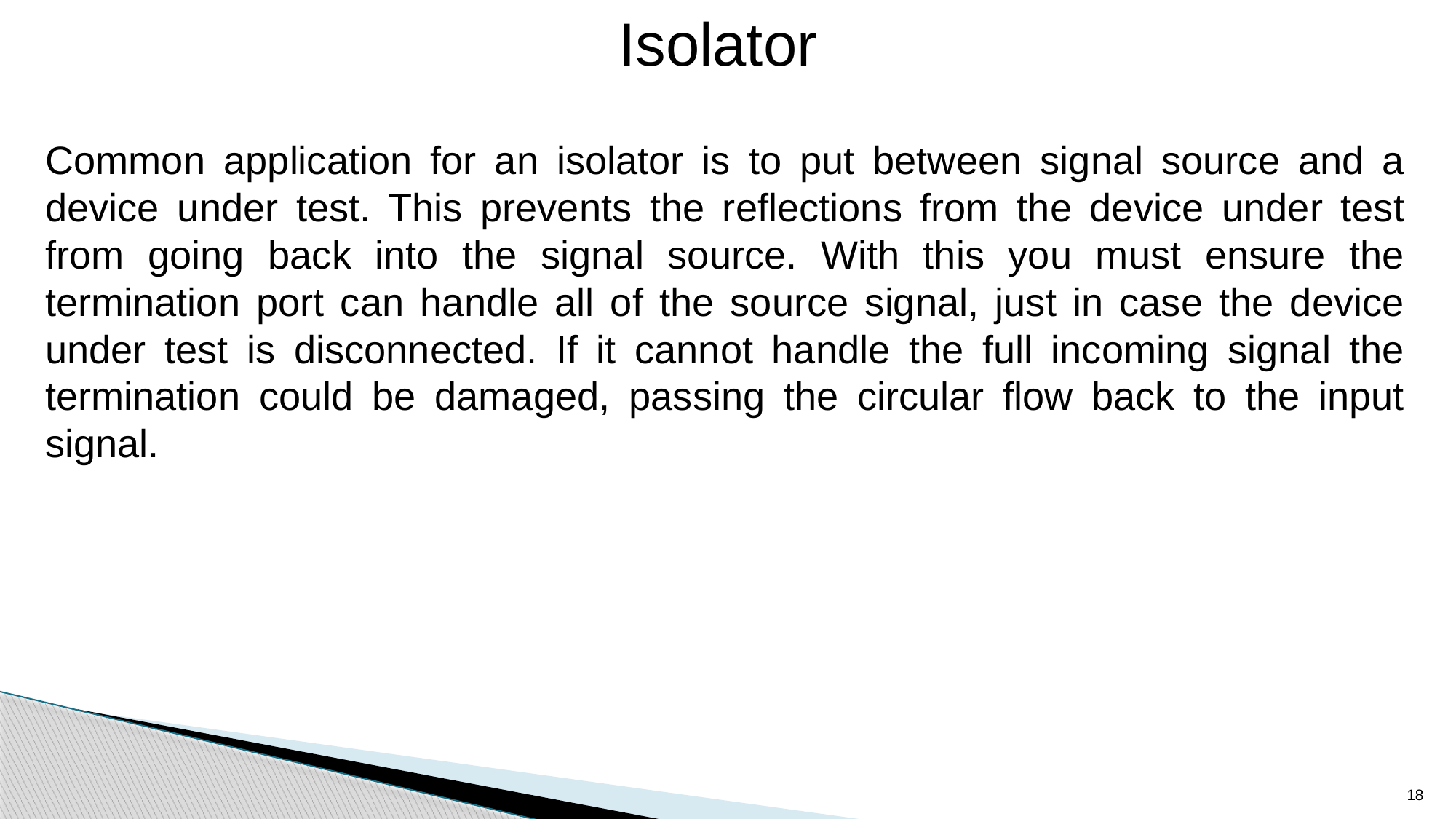

Isolator
Common application for an isolator is to put between signal source and a device under test. This prevents the reflections from the device under test from going back into the signal source. With this you must ensure the termination port can handle all of the source signal, just in case the device under test is disconnected. If it cannot handle the full incoming signal the termination could be damaged, passing the circular flow back to the input signal.
18